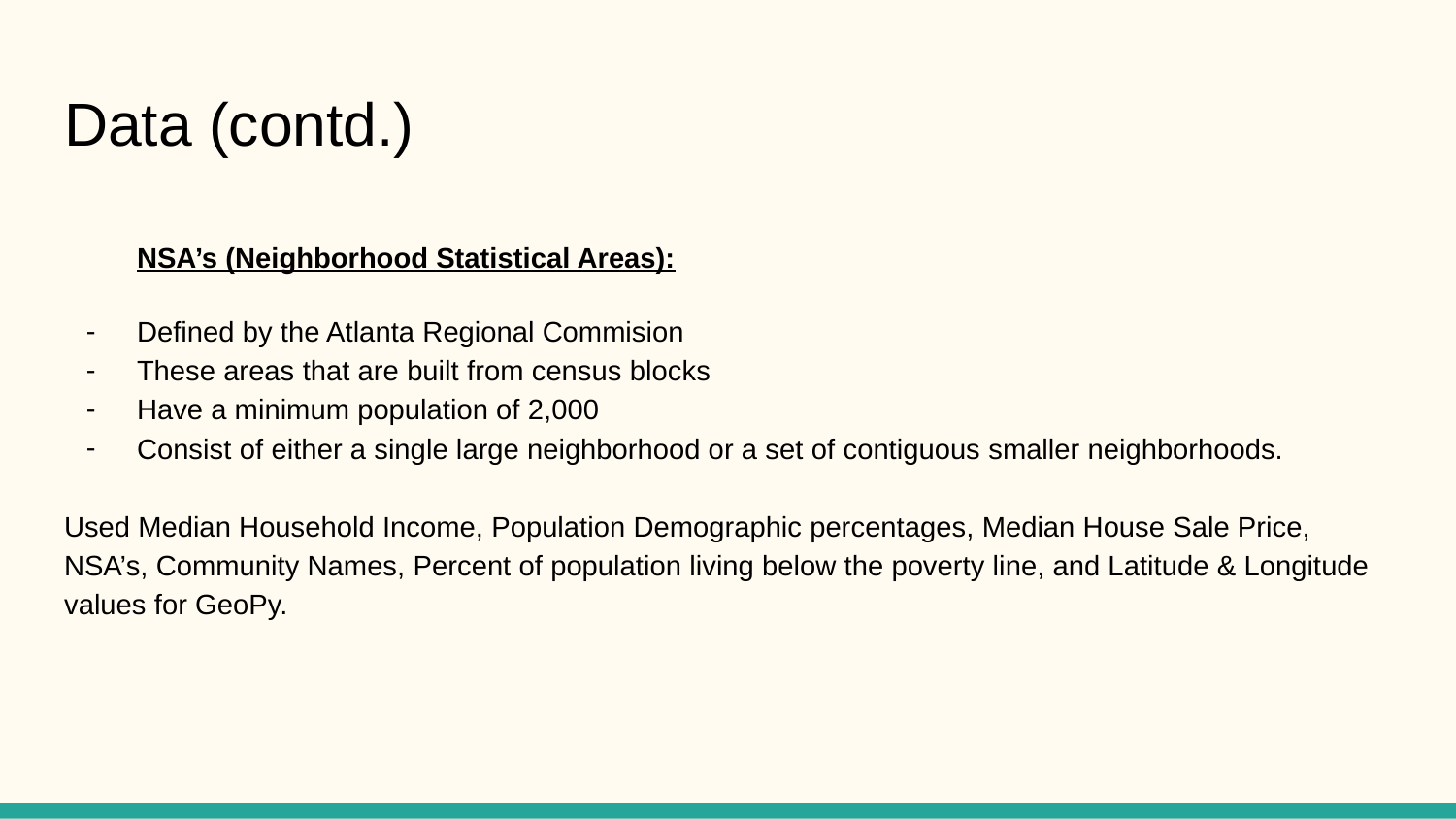

# Data (contd.)

NSA’s (Neighborhood Statistical Areas):

Defined by the Atlanta Regional Commision
These areas that are built from census blocks
Have a minimum population of 2,000
Consist of either a single large neighborhood or a set of contiguous smaller neighborhoods.

Used Median Household Income, Population Demographic percentages, Median House Sale Price, NSA’s, Community Names, Percent of population living below the poverty line, and Latitude & Longitude values for GeoPy.